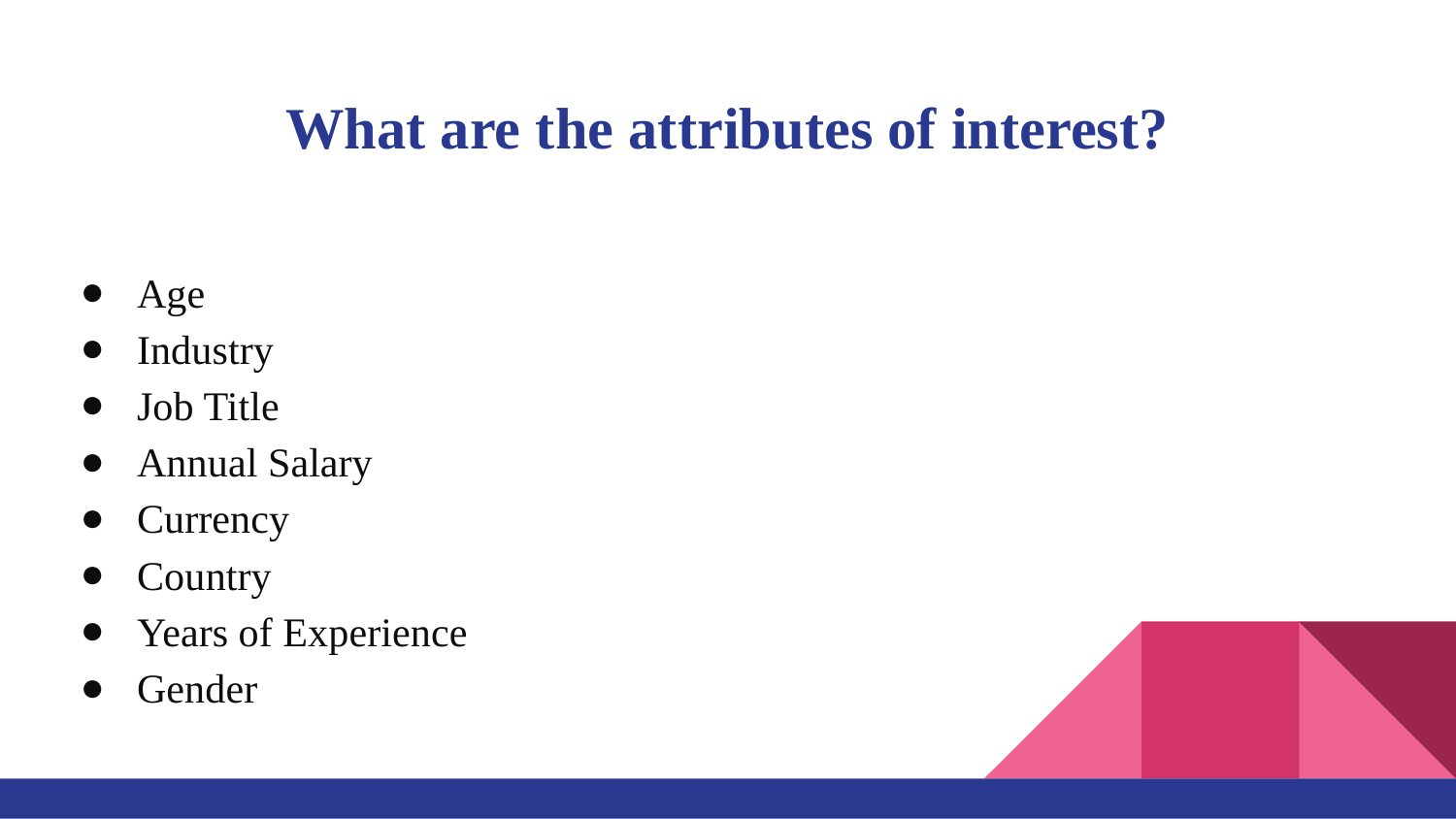

# What are the attributes of interest?

Age
Industry
Job Title
Annual Salary
Currency
Country
Years of Experience
Gender